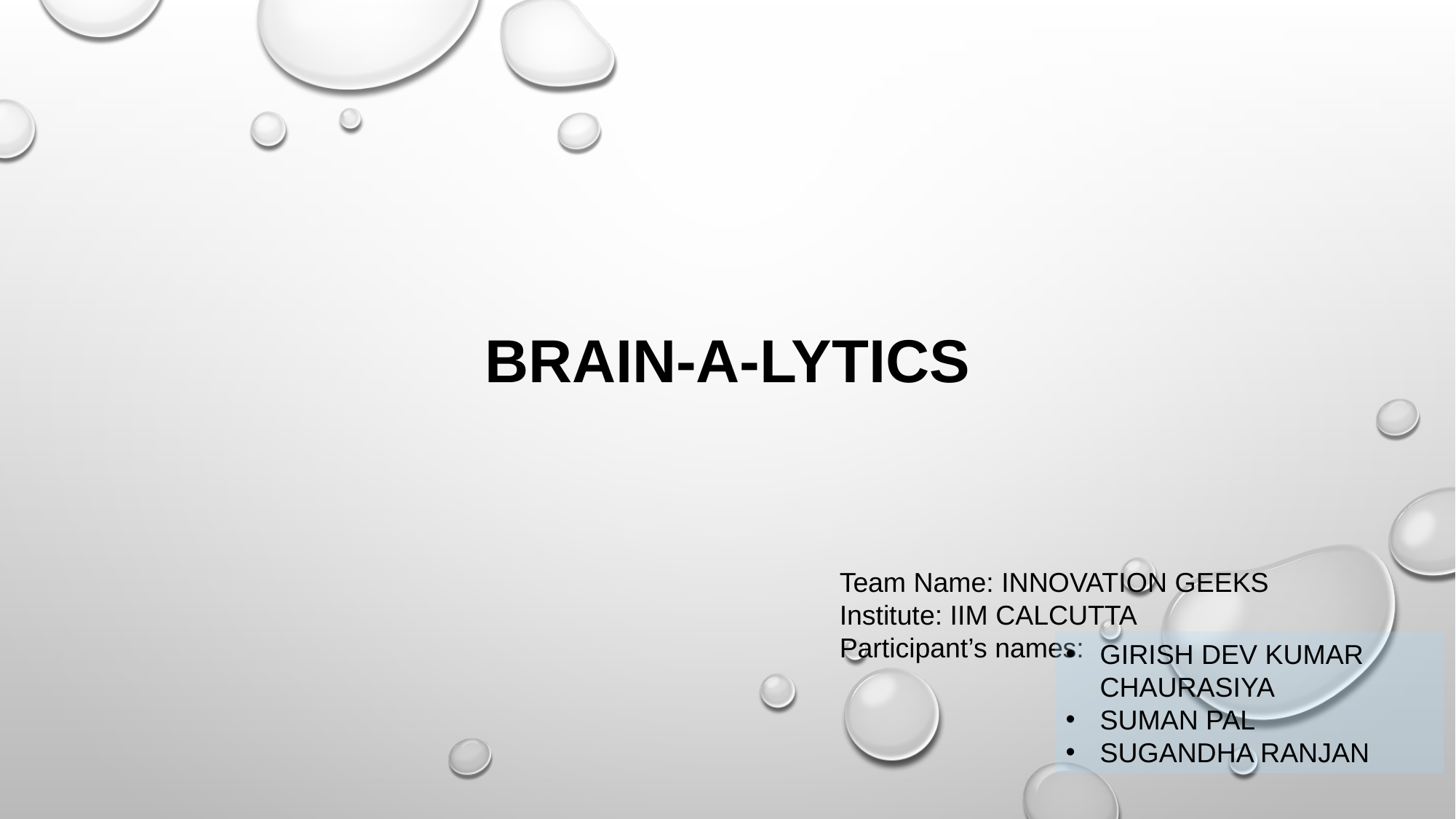

BRAIN-A-LYTICS
Team Name: INNOVATION GEEKS
Institute: IIM CALCUTTA
Participant’s names:
GIRISH DEV KUMAR CHAURASIYA
SUMAN PAL
SUGANDHA RANJAN